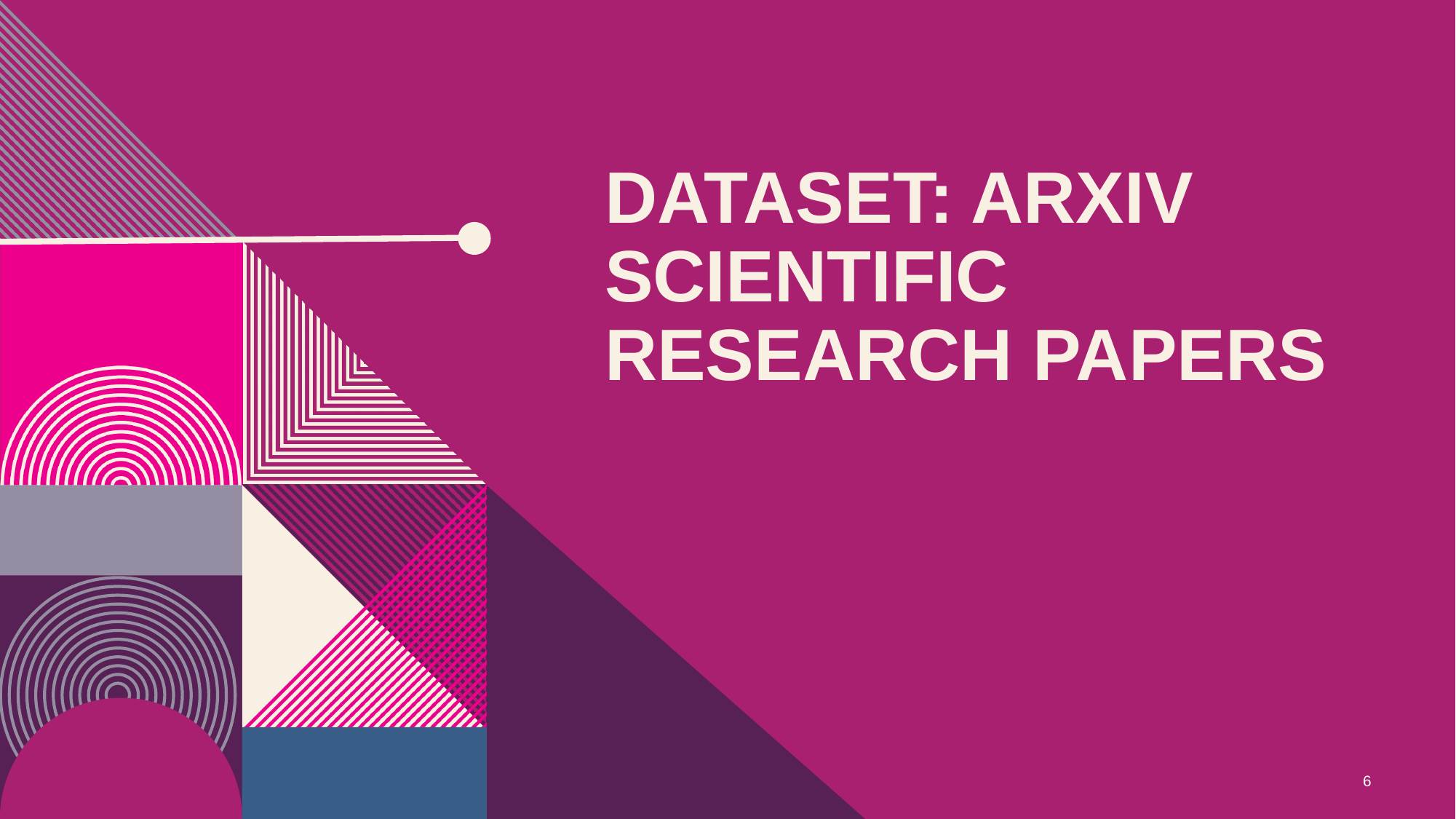

# Dataset: ARXiv scientific research papers

6